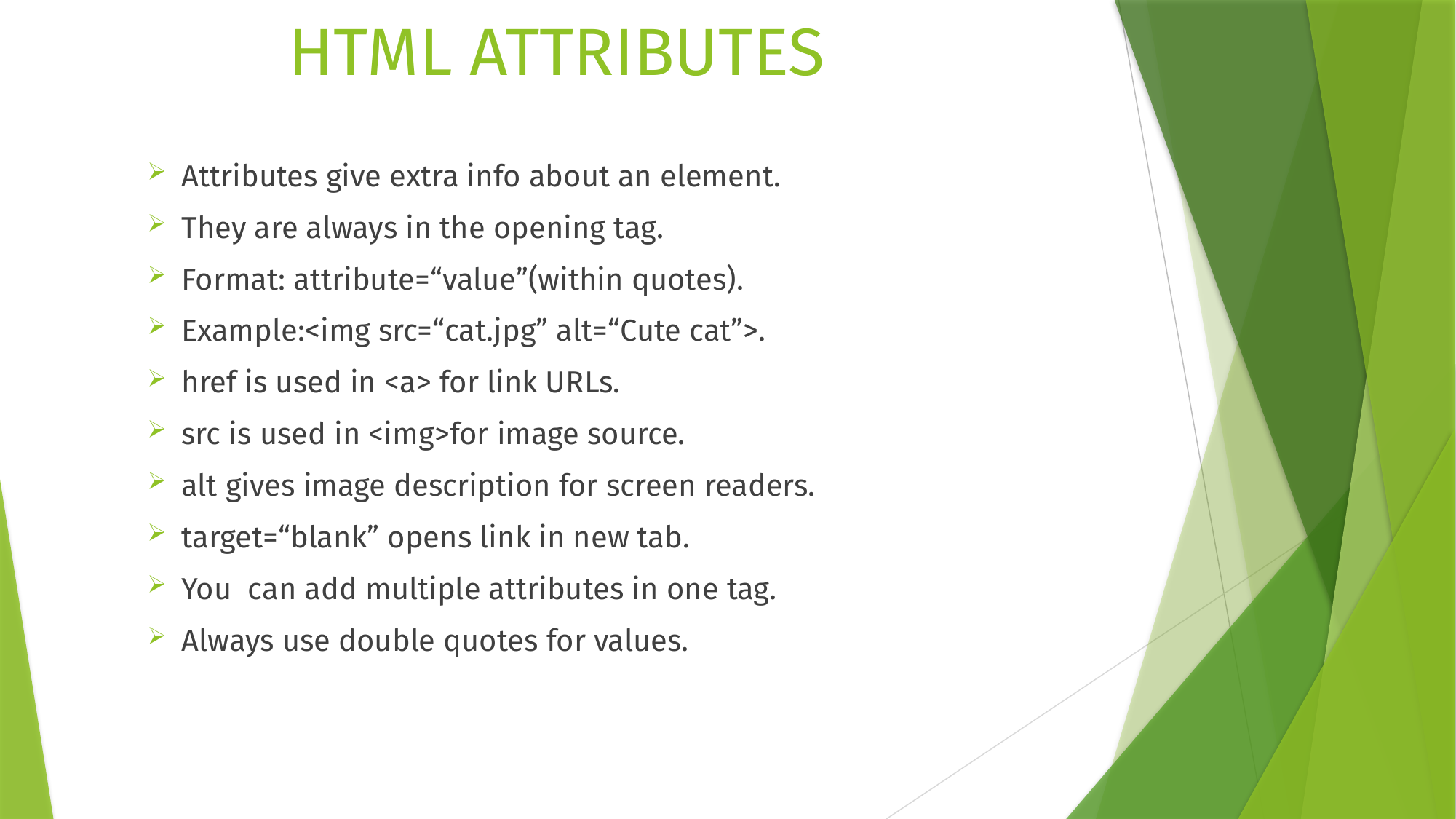

# HTML ATTRIBUTES
Attributes give extra info about an element.
They are always in the opening tag.
Format: attribute=“value”(within quotes).
Example:<img src=“cat.jpg” alt=“Cute cat”>.
href is used in <a> for link URLs.
src is used in <img>for image source.
alt gives image description for screen readers.
target=“blank” opens link in new tab.
You  can add multiple attributes in one tag.
Always use double quotes for values.